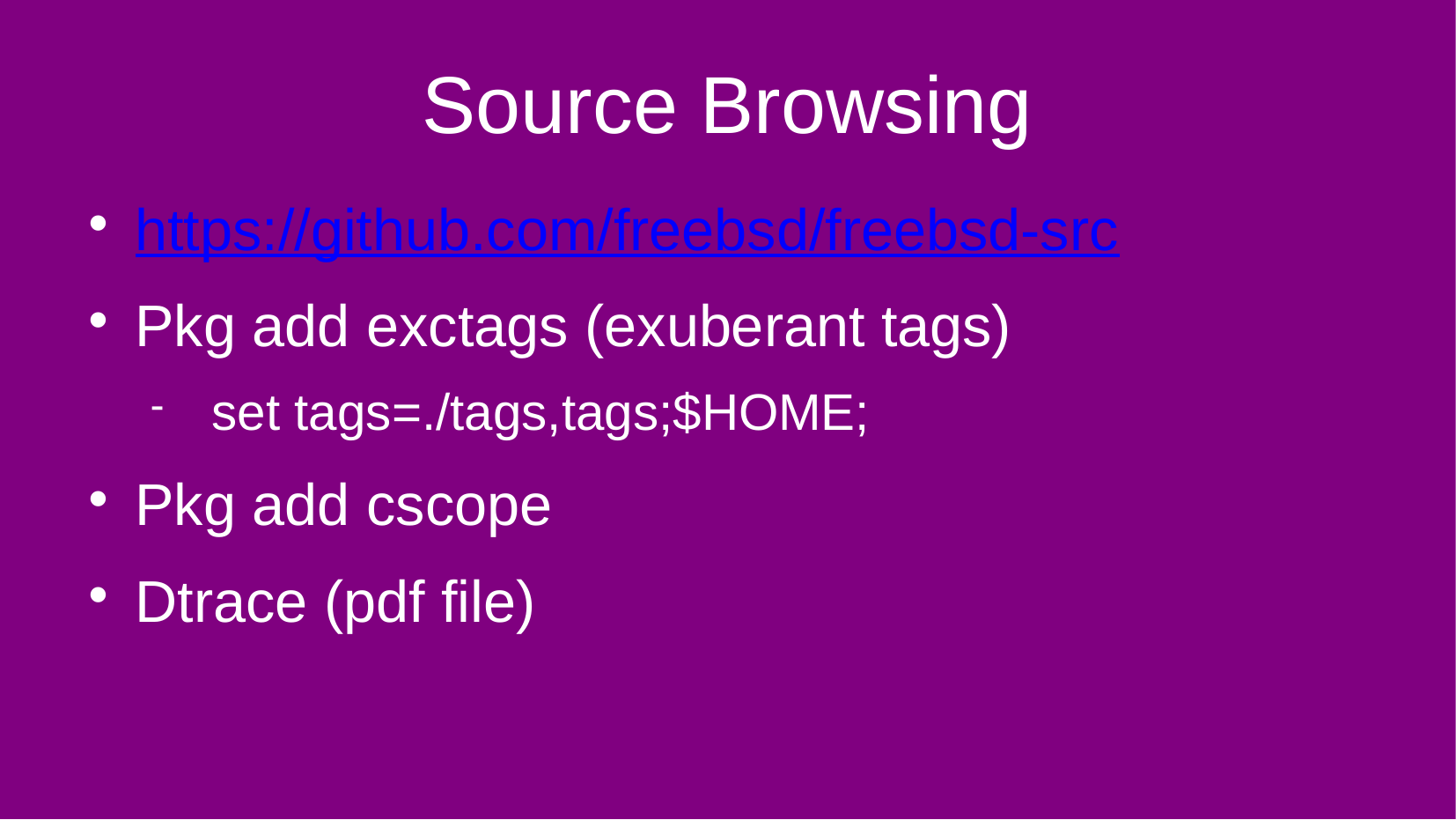

Source Browsing
https://github.com/freebsd/freebsd-src
Pkg add exctags (exuberant tags)
 set tags=./tags,tags;$HOME;
Pkg add cscope
Dtrace (pdf file)